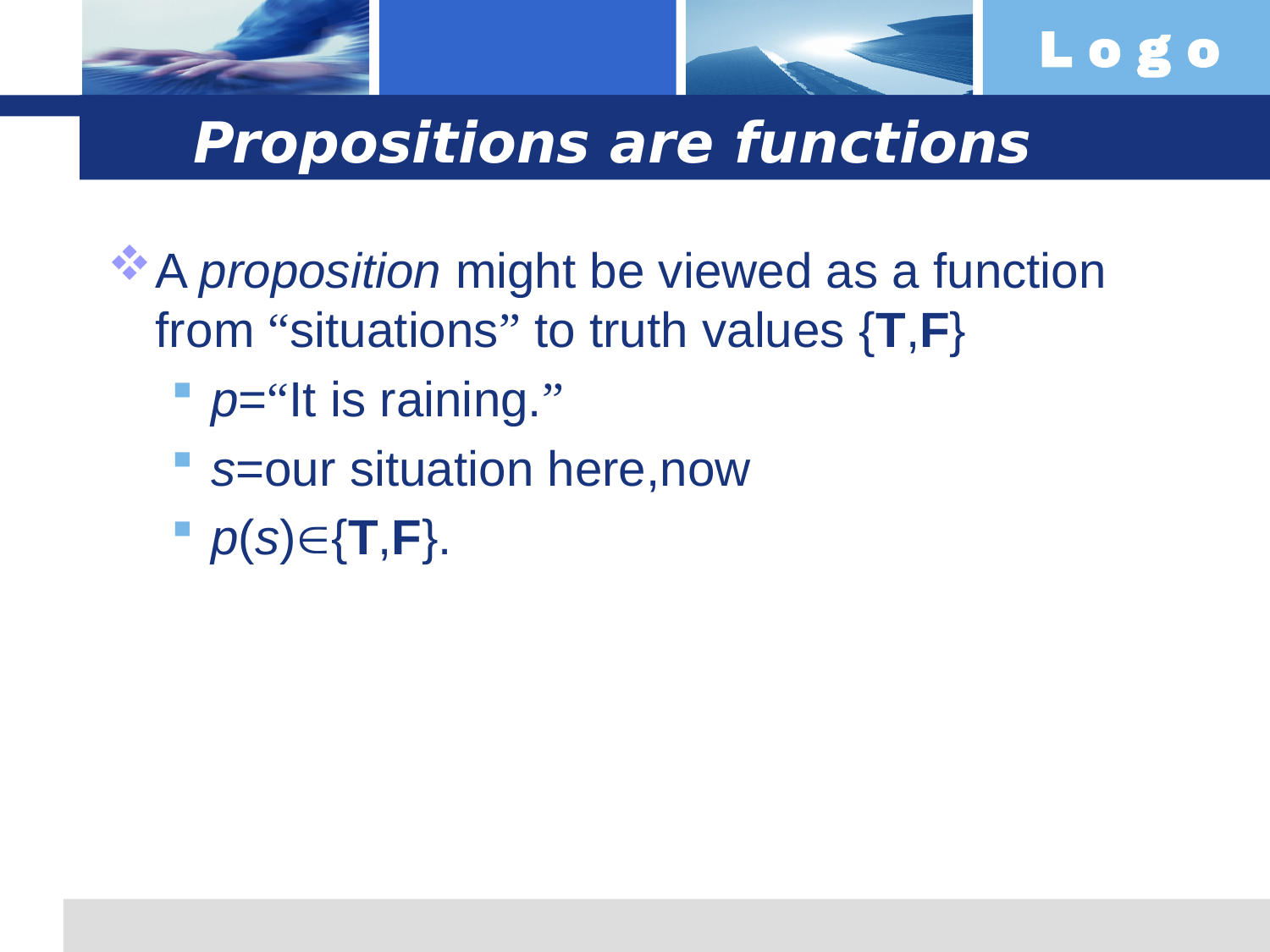

# Propositions are functions
A proposition might be viewed as a function from “situations” to truth values {T,F}
p=“It is raining.”
s=our situation here,now
p(s)∈{T,F}.
14